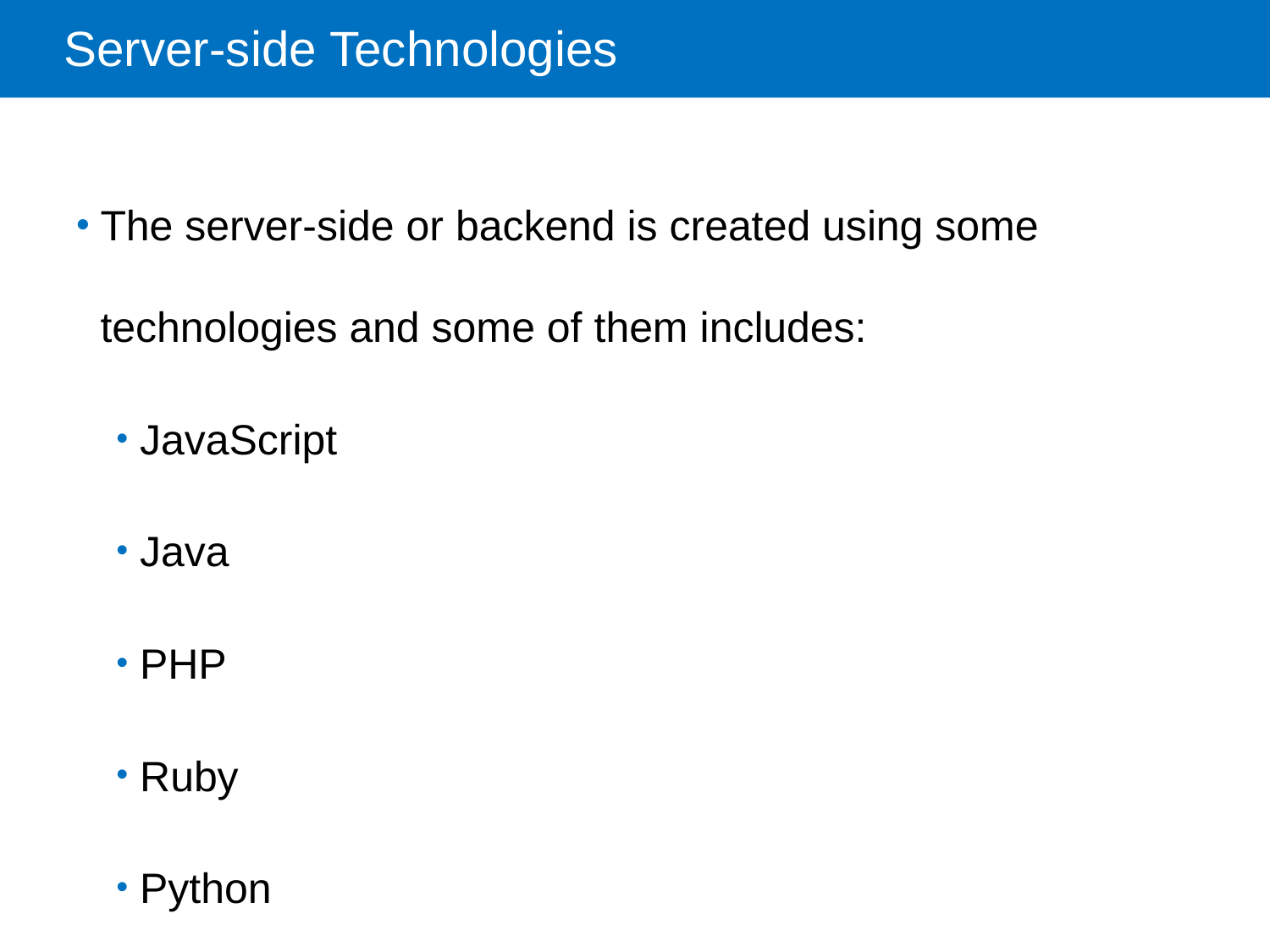

# Server-side Technologies
The server-side or backend is created using some technologies and some of them includes:
JavaScript
Java
PHP
Ruby
Python